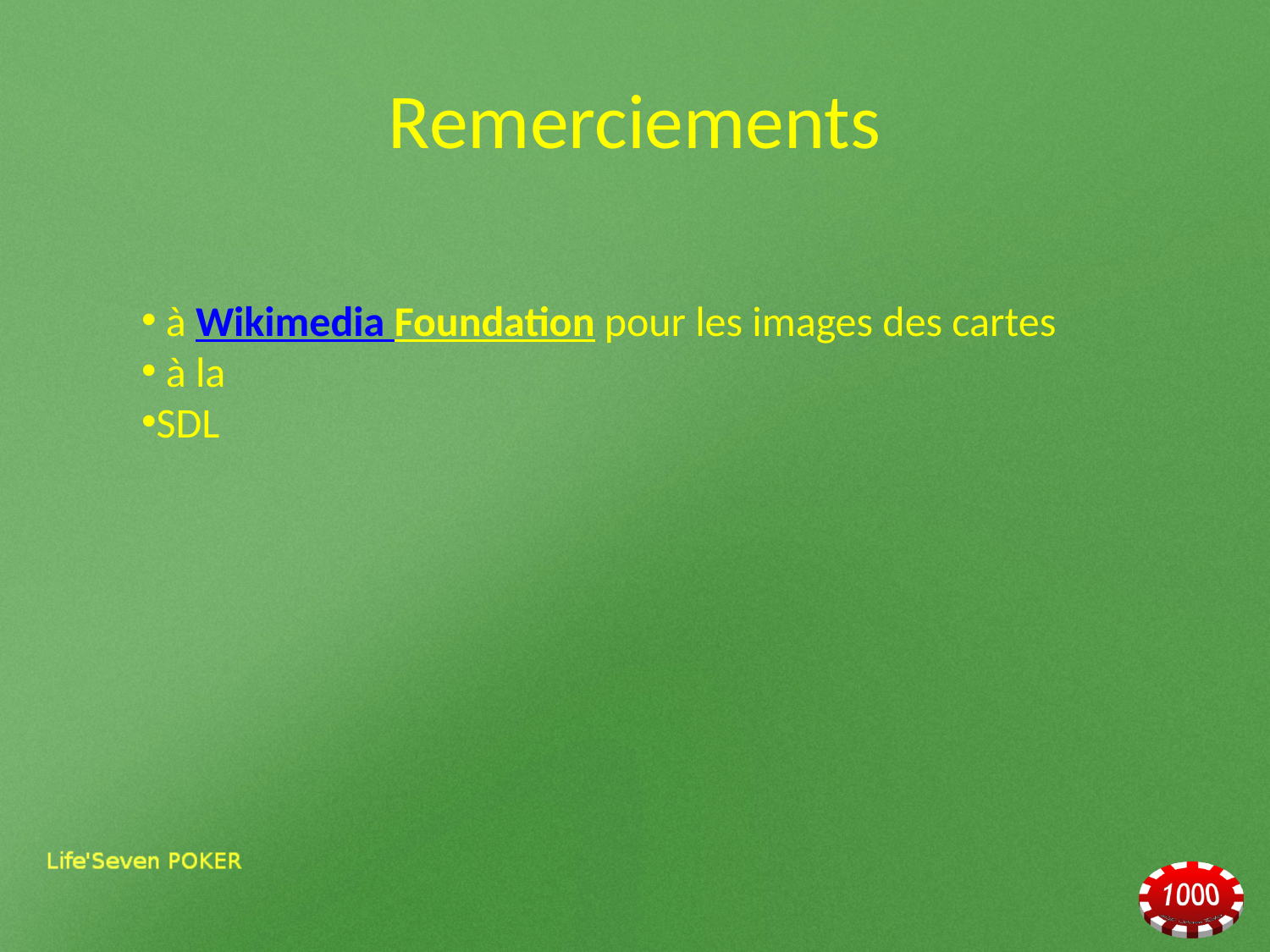

# Remerciements
 à Wikimedia Foundation pour les images des cartes
 à la
SDL